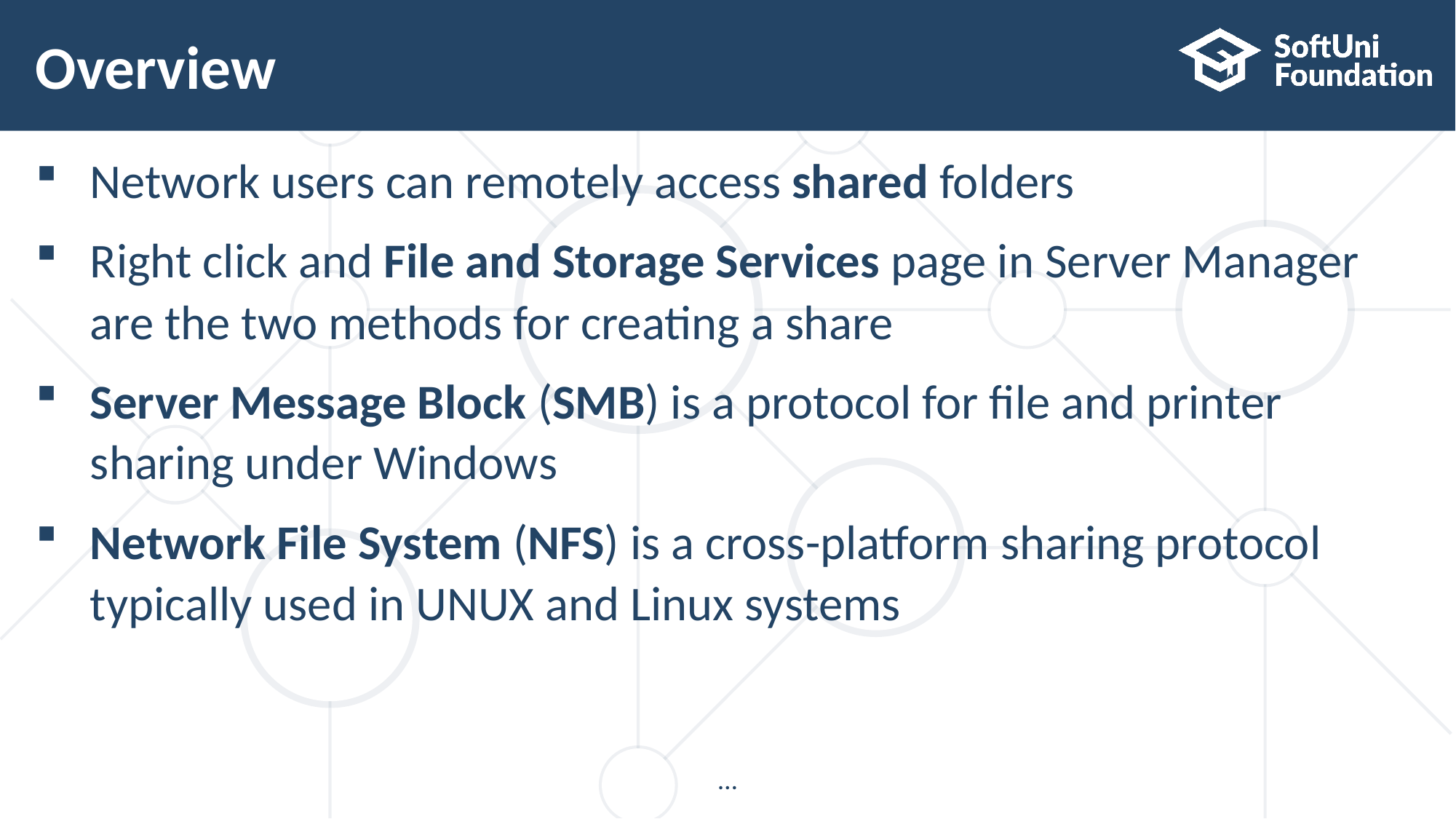

# Overview
Network users can remotely access shared folders
Right click and File and Storage Services page in Server Manager are the two methods for creating a share
Server Message Block (SMB) is a protocol for file and printer sharing under Windows
Network File System (NFS) is a cross-platform sharing protocol typically used in UNUX and Linux systems
…